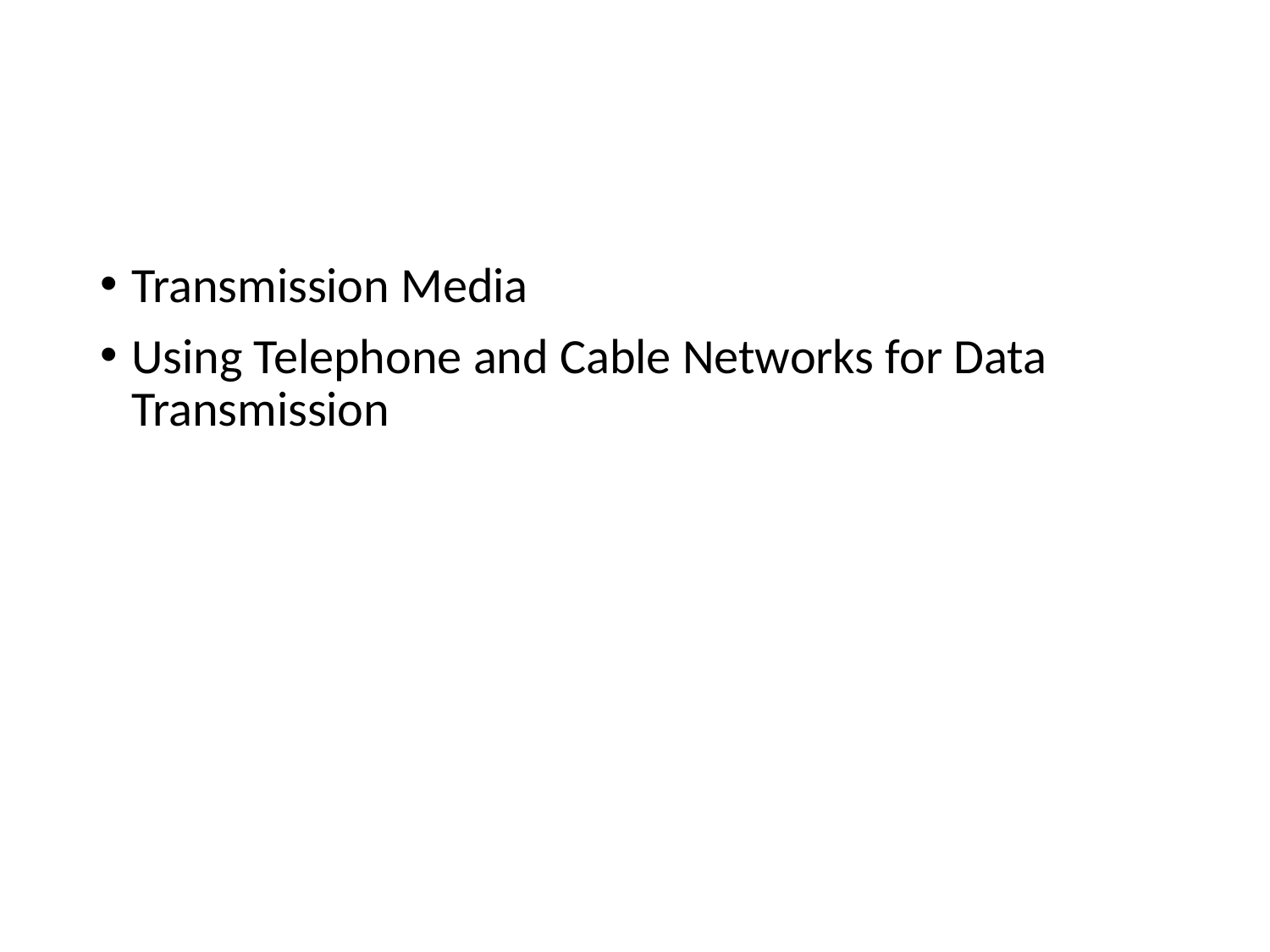

#
Transmission Media
Using Telephone and Cable Networks for Data Transmission